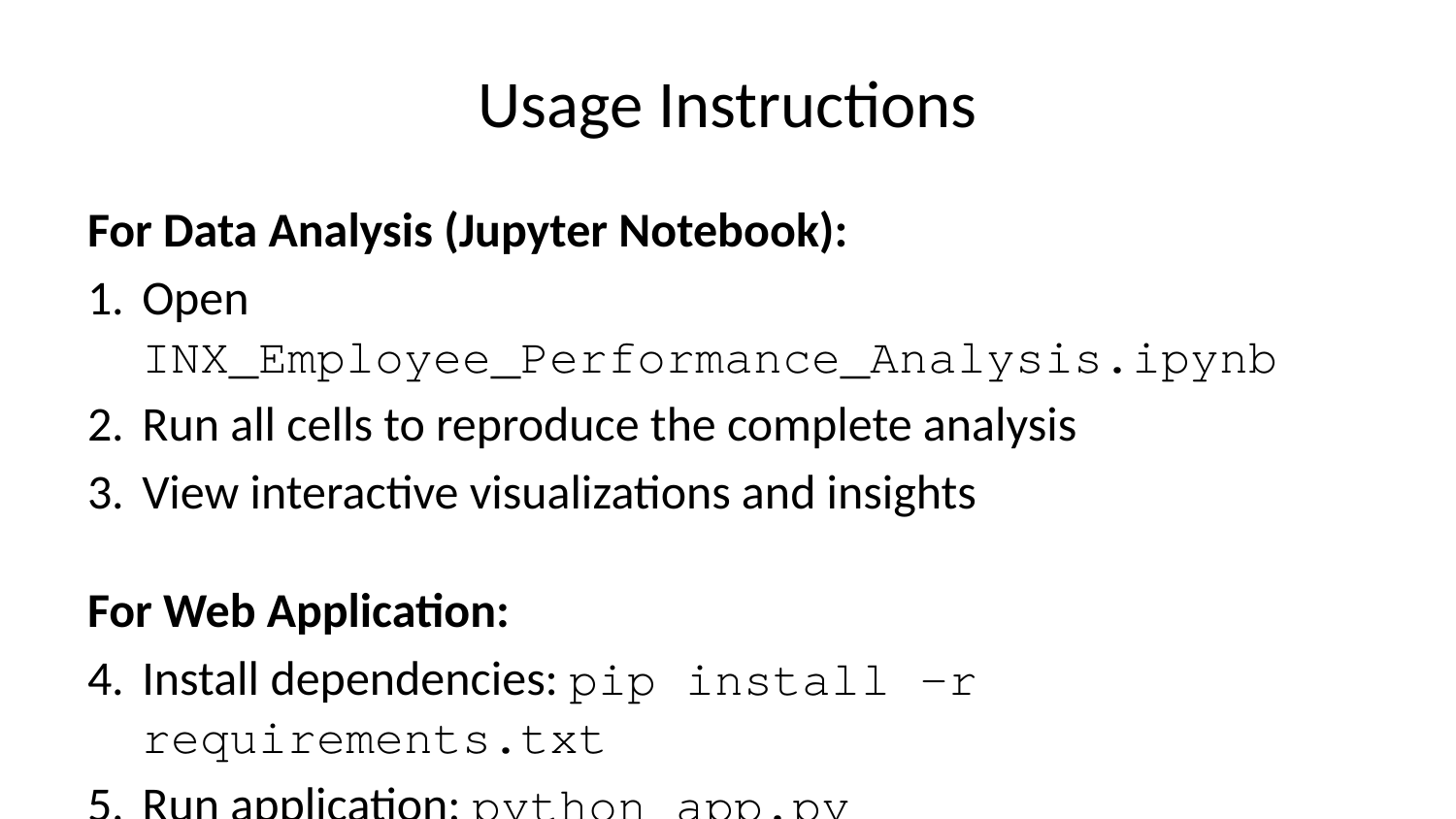

# Usage Instructions
For Data Analysis (Jupyter Notebook):
Open INX_Employee_Performance_Analysis.ipynb
Run all cells to reproduce the complete analysis
View interactive visualizations and insights
For Web Application:
Install dependencies: pip install -r requirements.txt
Run application: python app.py
Access at: http://127.0.0.1:5000
Navigate through different sections using the top navigation
For Model Training:
Ensure data file is in the correct location
Run: python train_model.py
Models will be saved in the models/ directory